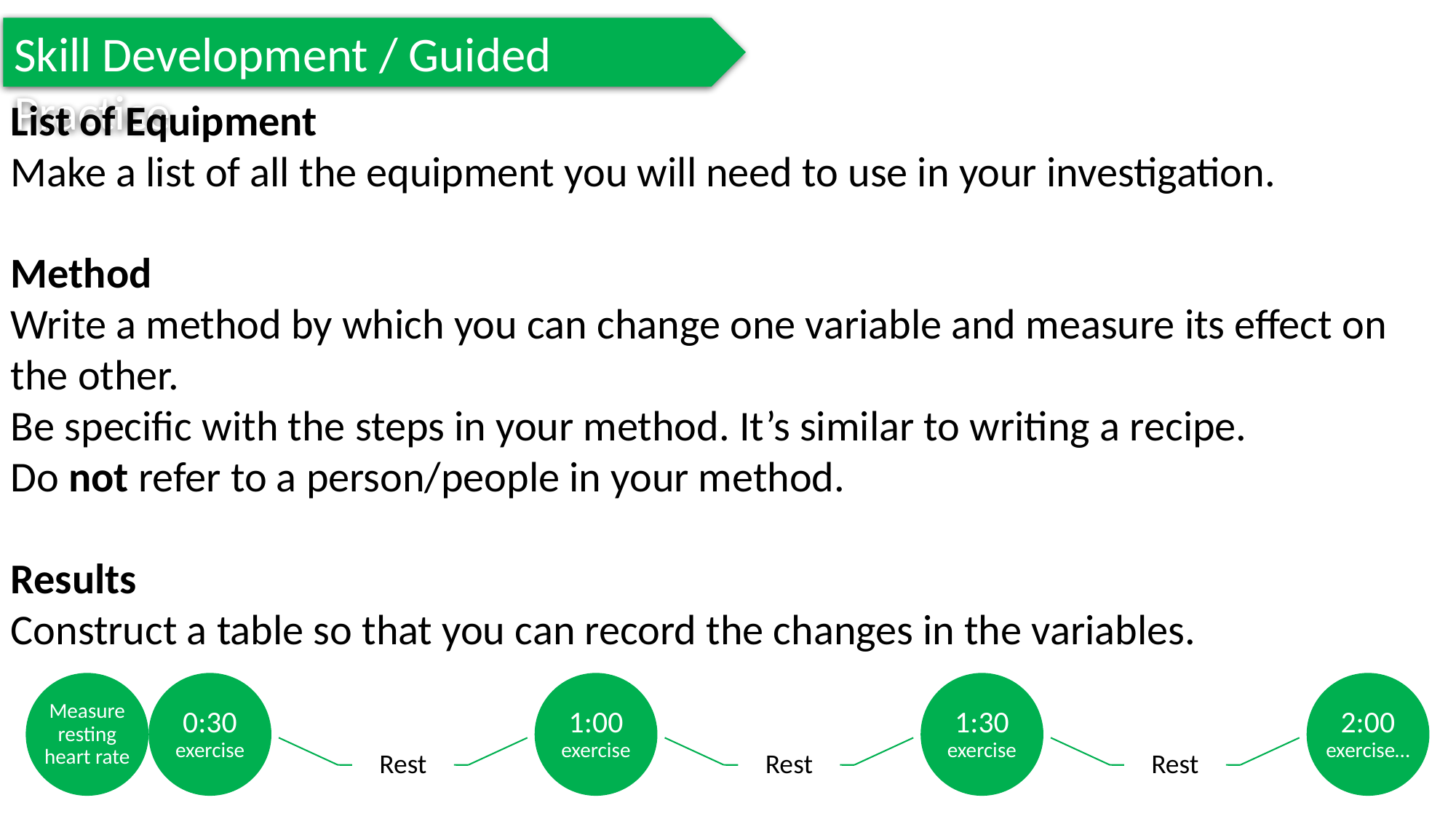

Skill Development / Guided Practice
List of Equipment
Make a list of all the equipment you will need to use in your investigation.

Method
Write a method by which you can change one variable and measure its effect on the other.
Be specific with the steps in your method. It’s similar to writing a recipe.
Do not refer to a person/people in your method.

Results
Construct a table so that you can record the changes in the variables.
Measure resting heart rate
0:30 exercise
Rest
1:00 exercise
Rest
1:30 exercise
Rest
2:00 exercise…